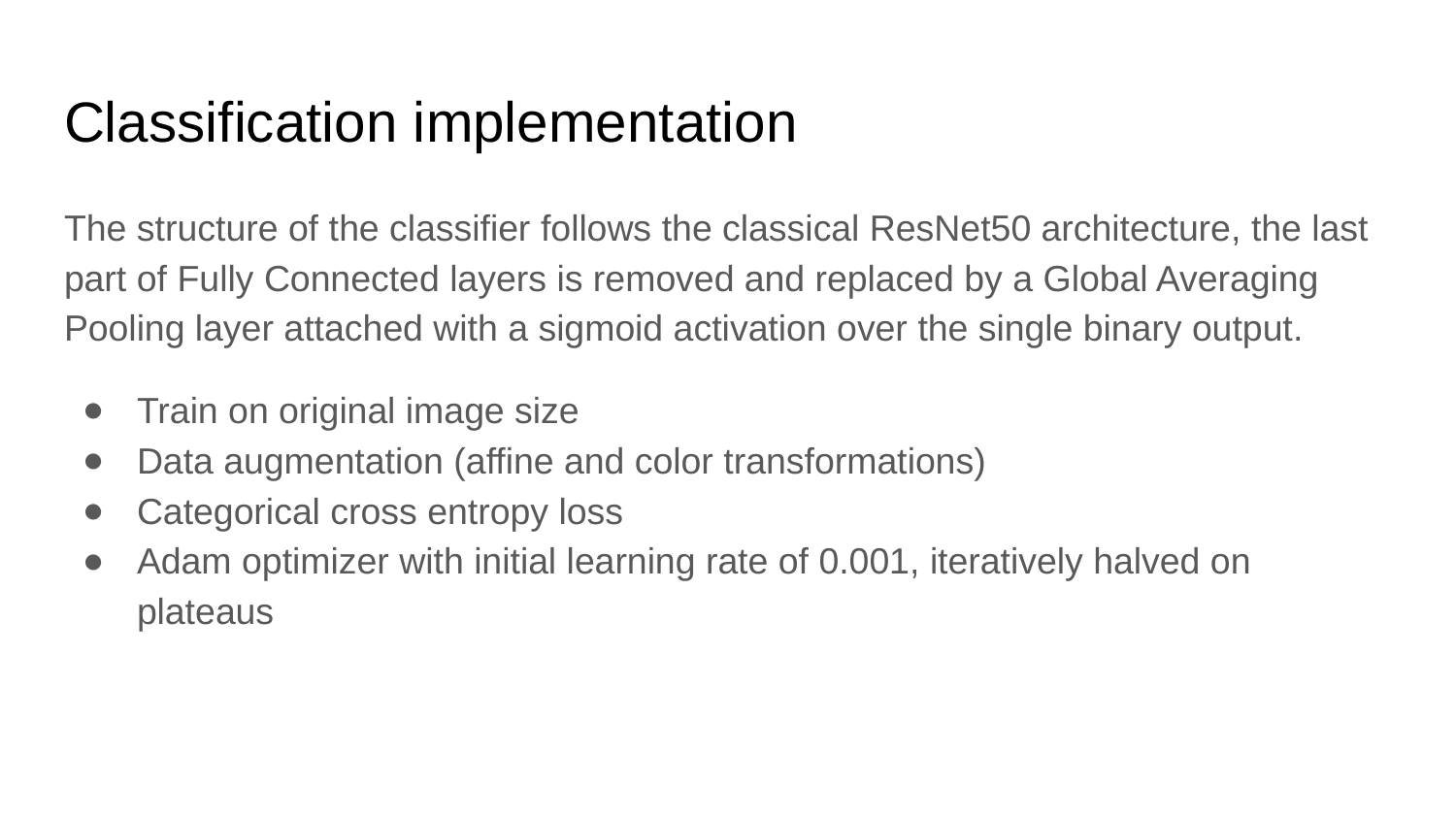

# Classification implementation
The structure of the classifier follows the classical ResNet50 architecture, the last part of Fully Connected layers is removed and replaced by a Global Averaging Pooling layer attached with a sigmoid activation over the single binary output.
Train on original image size
Data augmentation (affine and color transformations)
Categorical cross entropy loss
Adam optimizer with initial learning rate of 0.001, iteratively halved on plateaus